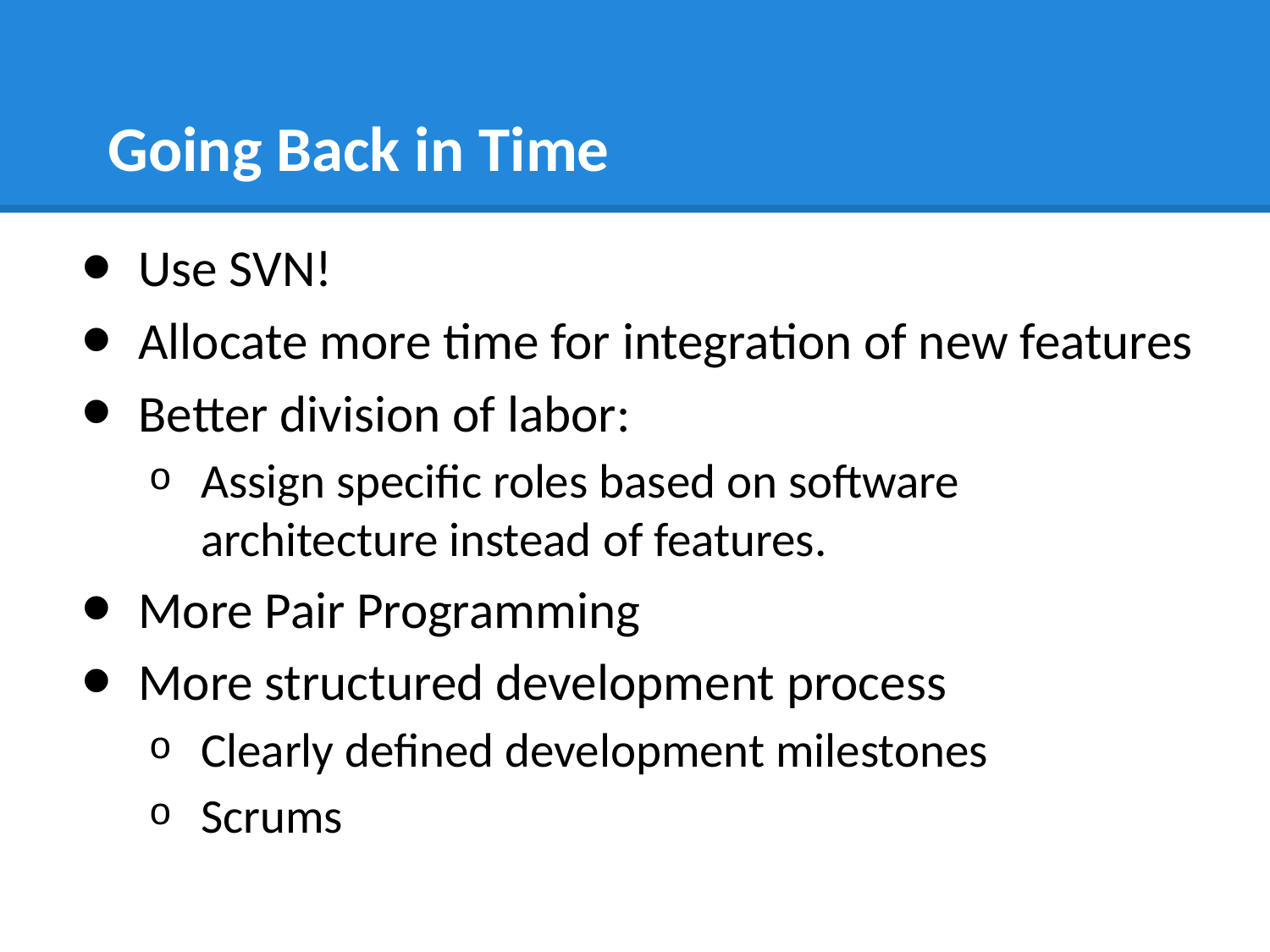

# Going Back in Time
Use SVN!
Allocate more time for integration of new features
Better division of labor:
Assign specific roles based on software architecture instead of features.
More Pair Programming
More structured development process
Clearly defined development milestones
Scrums